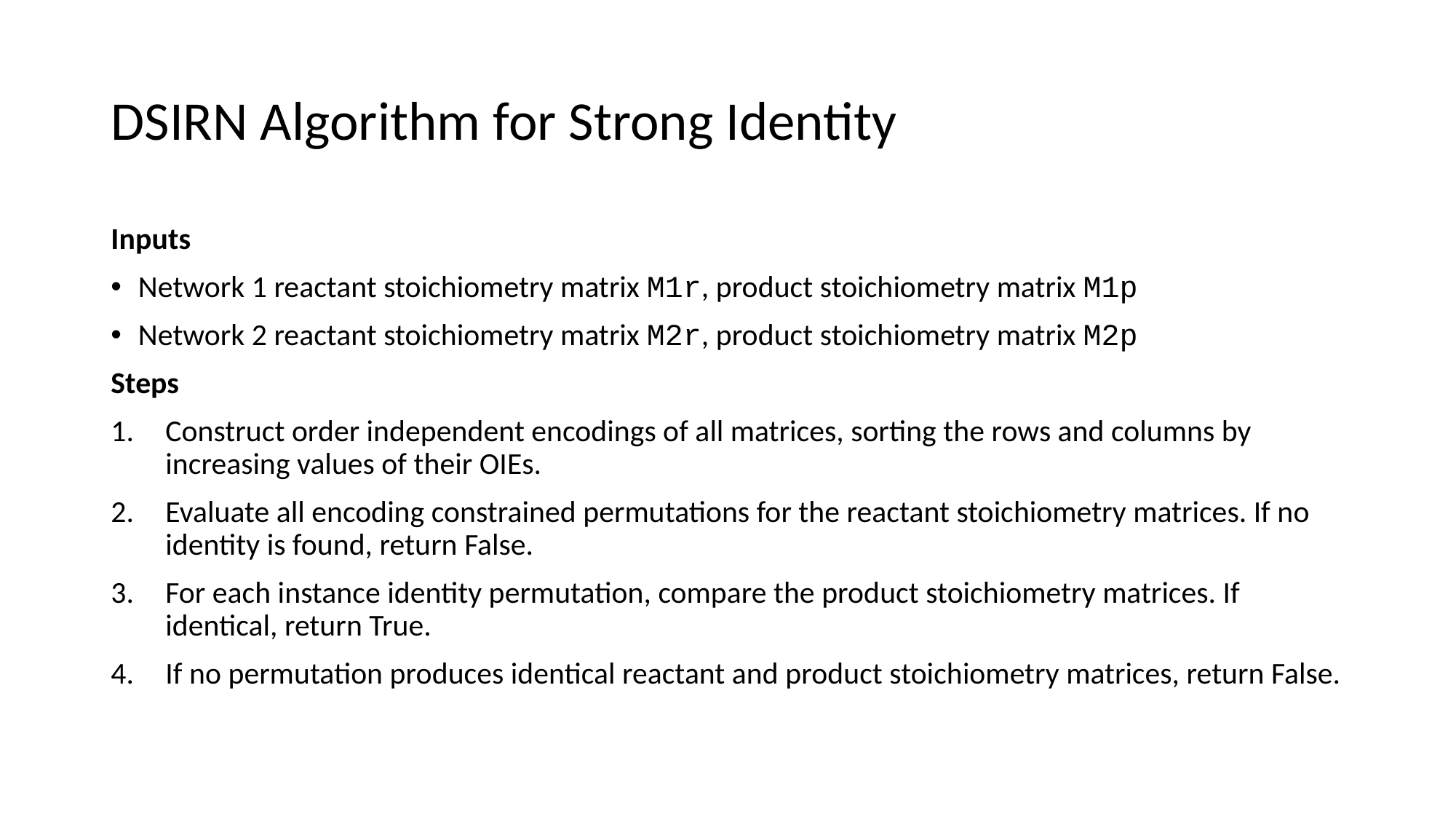

# DSIRN Algorithm for Strong Identity
Inputs
Network 1 reactant stoichiometry matrix M1r, product stoichiometry matrix M1p
Network 2 reactant stoichiometry matrix M2r, product stoichiometry matrix M2p
Steps
Construct order independent encodings of all matrices, sorting the rows and columns by increasing values of their OIEs.
Evaluate all encoding constrained permutations for the reactant stoichiometry matrices. If no identity is found, return False.
For each instance identity permutation, compare the product stoichiometry matrices. If identical, return True.
If no permutation produces identical reactant and product stoichiometry matrices, return False.